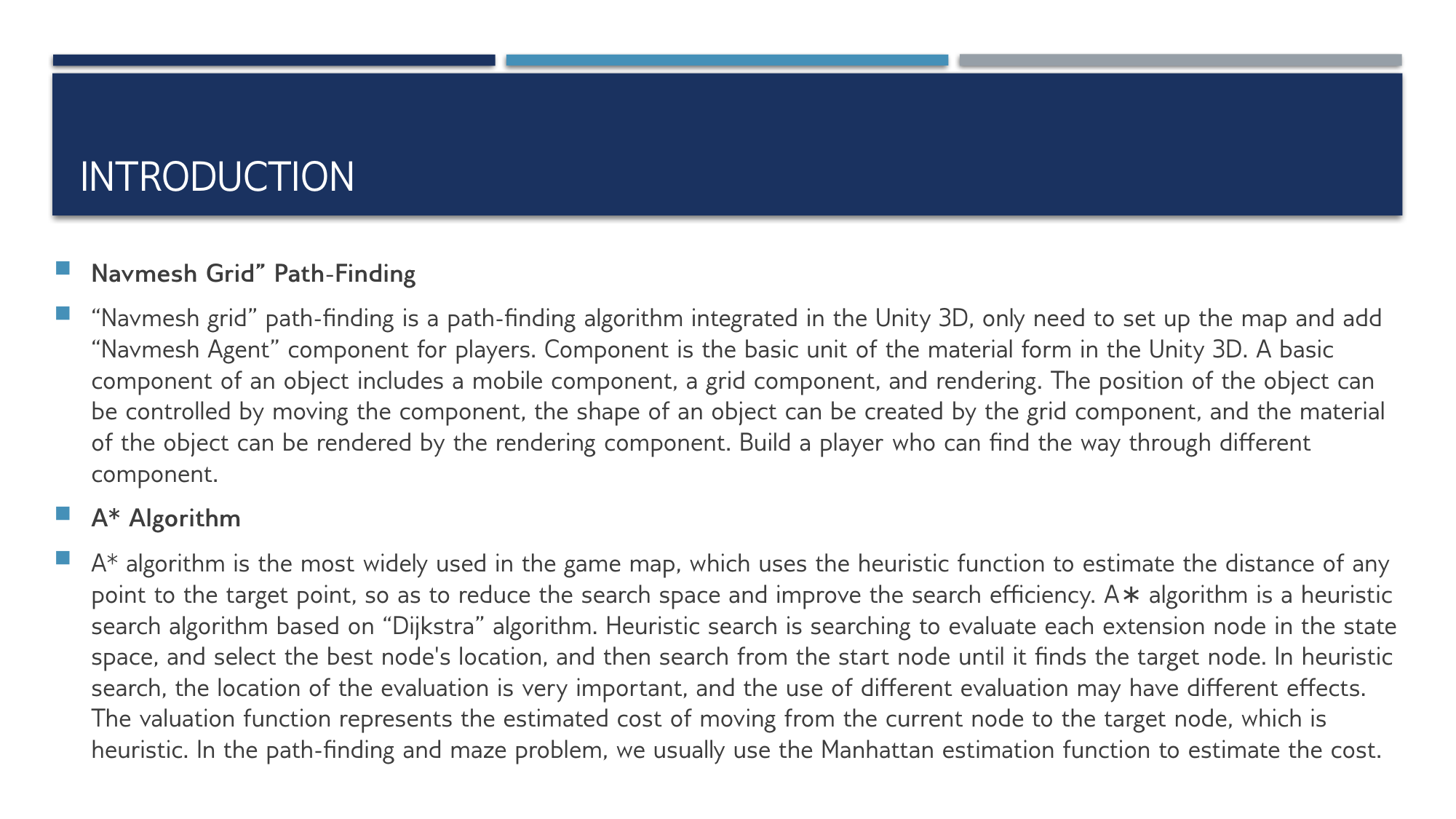

# Introduction
Navmesh Grid” Path-Finding
“Navmesh grid” path-finding is a path-finding algorithm integrated in the Unity 3D, only need to set up the map and add “Navmesh Agent” component for players. Component is the basic unit of the material form in the Unity 3D. A basic component of an object includes a mobile component, a grid component, and rendering. The position of the object can be controlled by moving the component, the shape of an object can be created by the grid component, and the material of the object can be rendered by the rendering component. Build a player who can find the way through different component.
A* Algorithm
A* algorithm is the most widely used in the game map, which uses the heuristic function to estimate the distance of any point to the target point, so as to reduce the search space and improve the search efficiency. A∗ algorithm is a heuristic search algorithm based on “Dijkstra” algorithm. Heuristic search is searching to evaluate each extension node in the state space, and select the best node's location, and then search from the start node until it finds the target node. In heuristic search, the location of the evaluation is very important, and the use of different evaluation may have different effects. The valuation function represents the estimated cost of moving from the current node to the target node, which is heuristic. In the path-finding and maze problem, we usually use the Manhattan estimation function to estimate the cost.